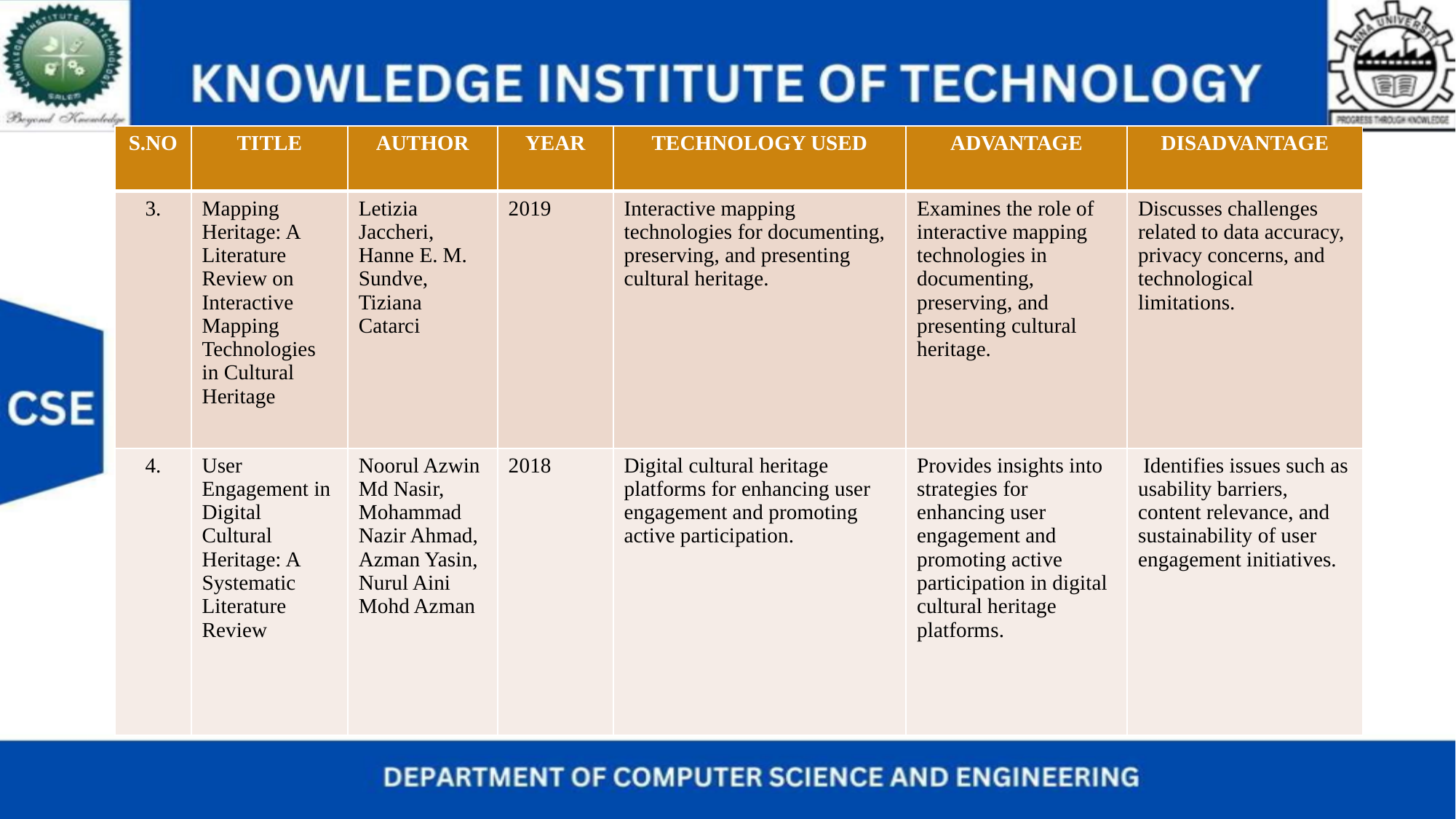

| S.NO | TITLE | AUTHOR | YEAR | TECHNOLOGY USED | ADVANTAGE | DISADVANTAGE |
| --- | --- | --- | --- | --- | --- | --- |
| 3. | Mapping Heritage: A Literature Review on Interactive Mapping Technologies in Cultural Heritage | Letizia Jaccheri, Hanne E. M. Sundve, Tiziana Catarci | 2019 | Interactive mapping technologies for documenting, preserving, and presenting cultural heritage. | Examines the role of interactive mapping technologies in documenting, preserving, and presenting cultural heritage. | Discusses challenges related to data accuracy, privacy concerns, and technological limitations. |
| 4. | User Engagement in Digital Cultural Heritage: A Systematic Literature Review | Noorul Azwin Md Nasir, Mohammad Nazir Ahmad, Azman Yasin, Nurul Aini Mohd Azman | 2018 | Digital cultural heritage platforms for enhancing user engagement and promoting active participation. | Provides insights into strategies for enhancing user engagement and promoting active participation in digital cultural heritage platforms. | Identifies issues such as usability barriers, content relevance, and sustainability of user engagement initiatives. |